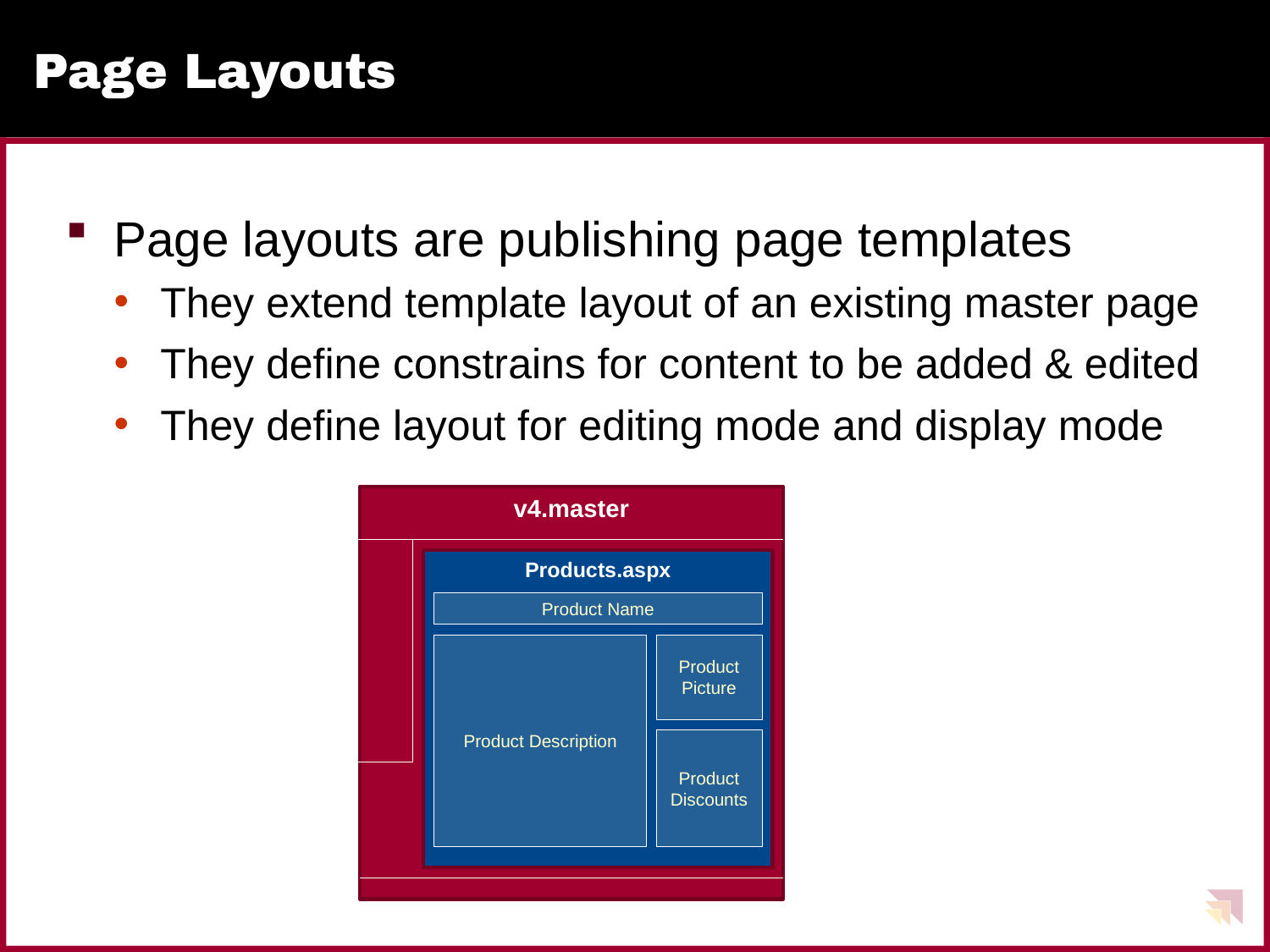

# Page Layouts
Page layouts are publishing page templates
They extend template layout of an existing master page
They define constrains for content to be added & edited
They define layout for editing mode and display mode
v4.master

Products.aspx
Product Name
Product Description
Product Picture
Product Discounts